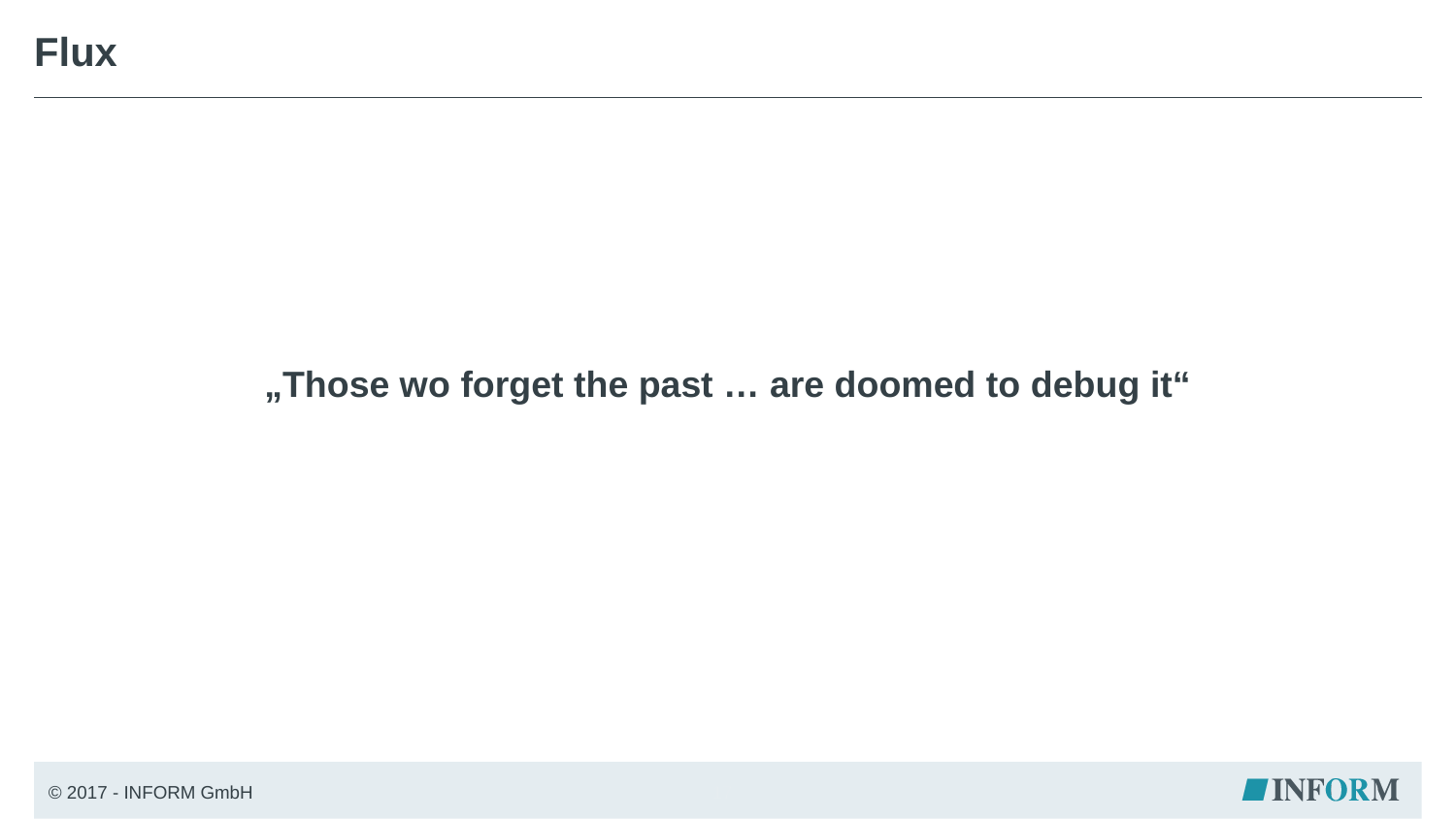

# Flux
„Those wo forget the past … are doomed to debug it“